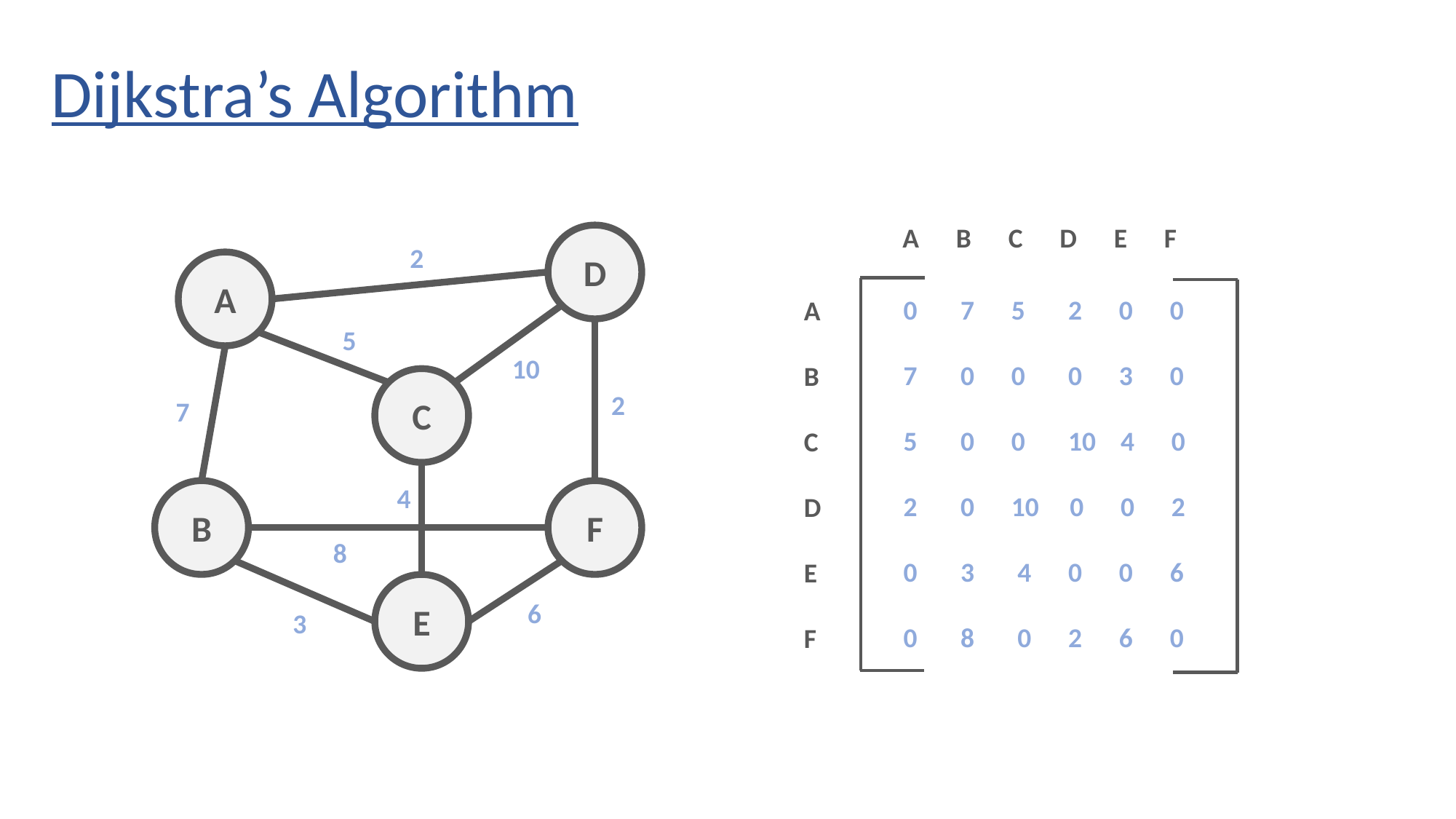

# Dijkstra’s Algorithm
A      B      C      D      E      F
D
2
A
0       7      5       2      0      0

7       0      0       0      3      0

5       0      0       10    4      0

2       0      10     0      0      2

0       3       4      0      0      6

0       8       0      2      6      0
A

B

C

D

E

F
5
10
C
2
7
4
B
F
8
E
6
3